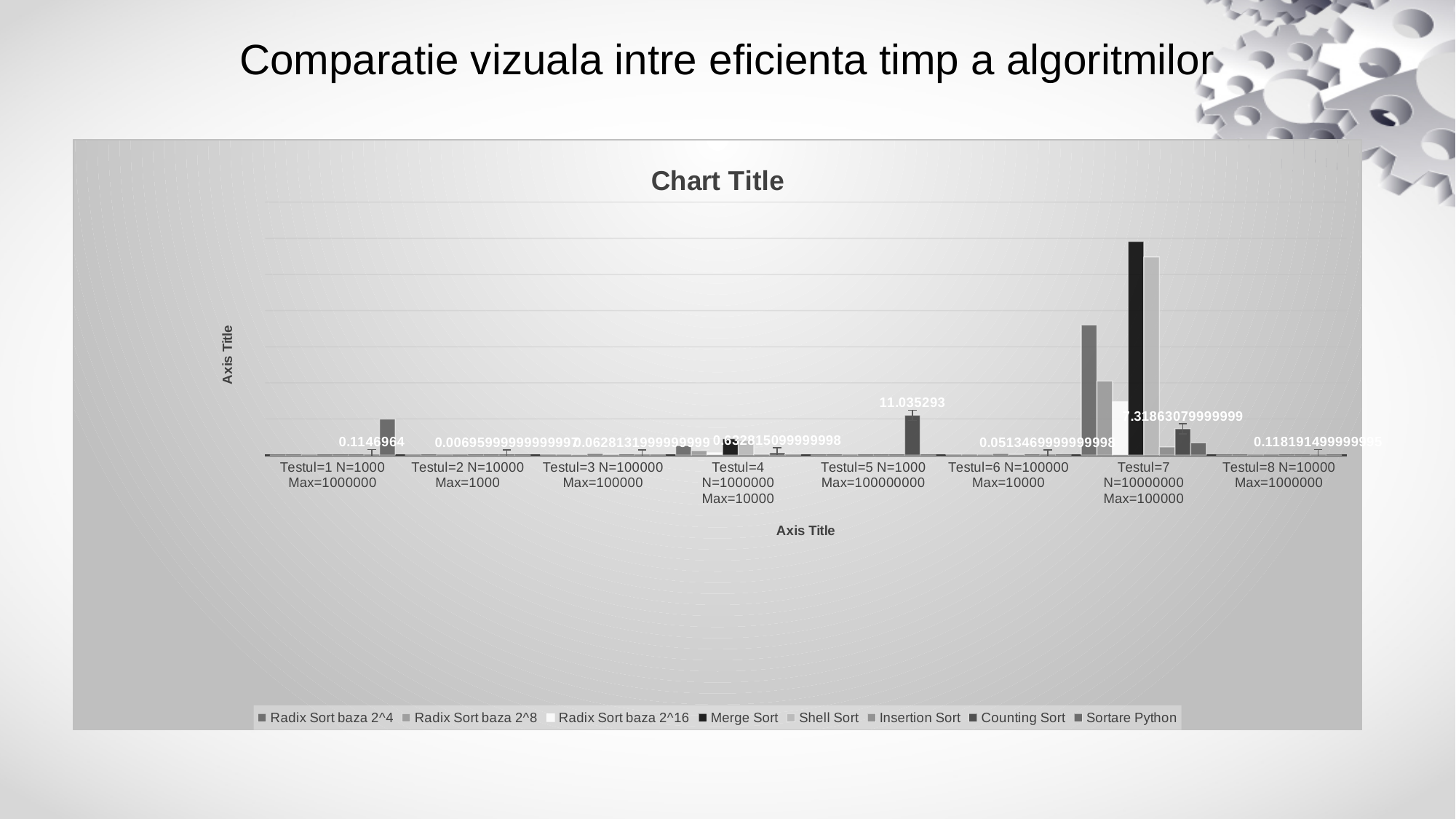

# Comparatie vizuala intre eficienta timp a algoritmilor

### Chart:

| Category | Radix Sort baza 2^4 | Radix Sort baza 2^8 | Radix Sort baza 2^16 | Merge Sort | Shell Sort | Insertion Sort | Counting Sort | Sortare Python |
|---|---|---|---|---|---|---|---|---|
| Testul=1 N=1000 Max=1000000 | 0.00208879999999999 | 0.00130340000000001 | 0.0493582 | 0.00226950000000001 | 0.00106589999999999 | 0.0001197 | 0.1146964 | 9.98000000000109 |
| Testul=2 N=10000 Max=1000 | 0.0253363 | 0.00976539999999998 | 0.0322909 | 0.0326476 | 0.015114 | 0.00132130000000003 | 0.00695999999999997 | 0.00126310000000002 |
| Testul=3 N=100000 Max=100000 | 0.2560913 | 0.136629 | 0.1606863 | 0.3575653 | 0.3227824 | 0.0178045 | 0.0628131999999999 | 0.0238247 |
| Testul=4 N=1000000 Max=10000 | 2.5900336 | 1.24391269999999 | 0.667796399999999 | 4.5106751 | 4.05559979999999 | 0.205323199999999 | 0.632815099999998 | 0.23597 |
| Testul=5 N=1000 Max=100000000 | 0.00317620000000218 | 0.00171369999999982 | 0.0472804999999994 | 0.00193759999999799 | 0.000958000000000681 | 0.000118099999998122 | 11.035293 | 0.00011209999999906 |
| Testul=6 N=100000 Max=10000 | 0.185678899999999 | 0.0909837000000024 | 0.0767258999999996 | 0.3383942 | 0.204617899999999 | 0.0190665999999986 | 0.0513469999999998 | 0.0176616999999979 |
| Testul=7 N=10000000 Max=100000 | 36.0348131 | 20.4994178999999 | 14.8325115 | 59.141871 | 54.8466652 | 2.26139109999999 | 7.31863079999999 | 3.4016073 |
| Testul=8 N=10000 Max=1000000 | 0.0228161999999941 | 0.0125797999999975 | 0.0520348000000013 | 0.0251671999999985 | 0.0141193000000044 | 0.00115519999999947 | 0.118191499999995 | 0.00127100000000269 |